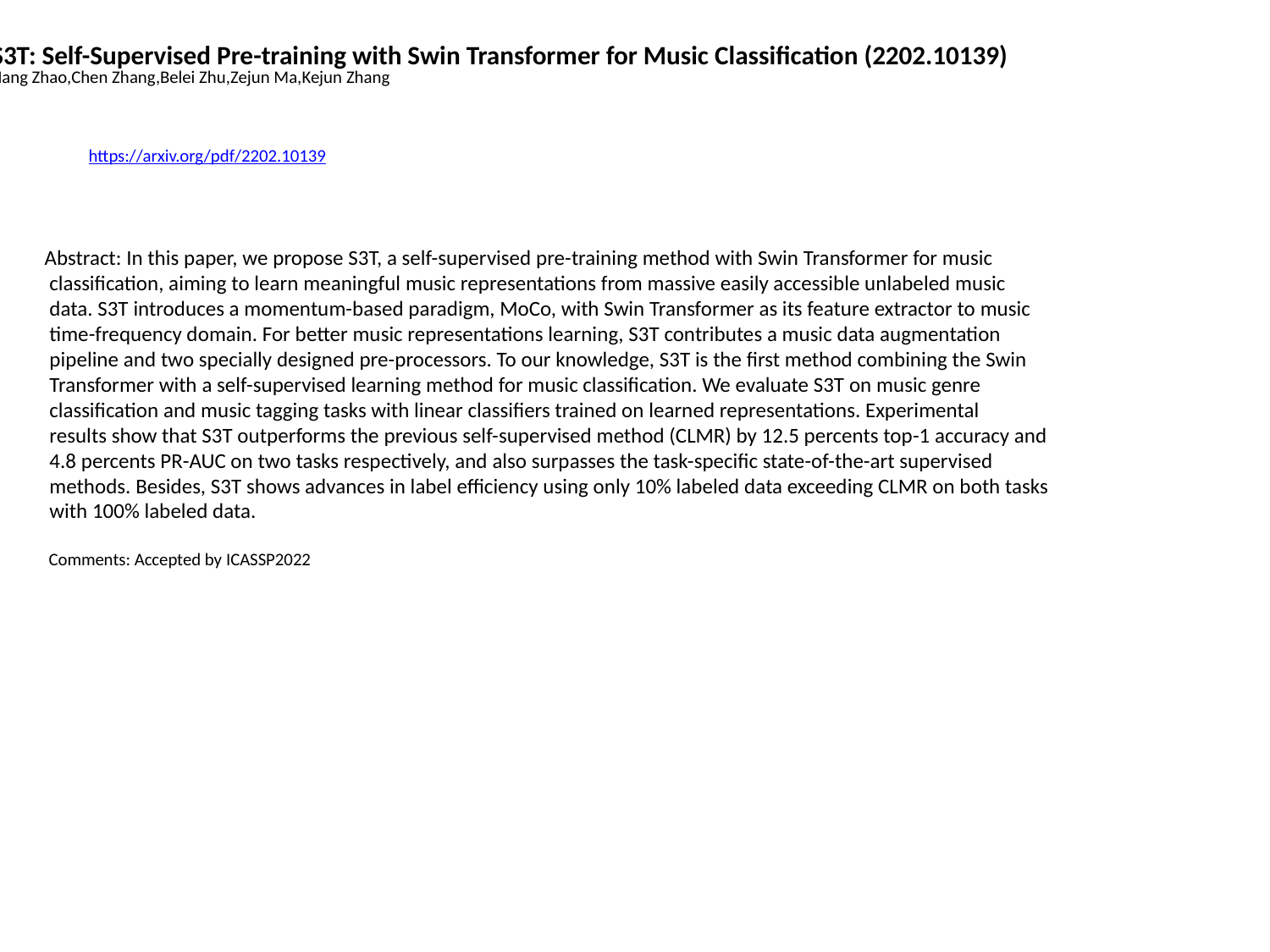

S3T: Self-Supervised Pre-training with Swin Transformer for Music Classification (2202.10139)
Hang Zhao,Chen Zhang,Belei Zhu,Zejun Ma,Kejun Zhang

https://arxiv.org/pdf/2202.10139

Abstract: In this paper, we propose S3T, a self-supervised pre-training method with Swin Transformer for music
 classification, aiming to learn meaningful music representations from massive easily accessible unlabeled music
 data. S3T introduces a momentum-based paradigm, MoCo, with Swin Transformer as its feature extractor to music
 time-frequency domain. For better music representations learning, S3T contributes a music data augmentation
 pipeline and two specially designed pre-processors. To our knowledge, S3T is the first method combining the Swin
 Transformer with a self-supervised learning method for music classification. We evaluate S3T on music genre
 classification and music tagging tasks with linear classifiers trained on learned representations. Experimental
 results show that S3T outperforms the previous self-supervised method (CLMR) by 12.5 percents top-1 accuracy and
 4.8 percents PR-AUC on two tasks respectively, and also surpasses the task-specific state-of-the-art supervised
 methods. Besides, S3T shows advances in label efficiency using only 10% labeled data exceeding CLMR on both tasks
 with 100% labeled data.
 Comments: Accepted by ICASSP2022